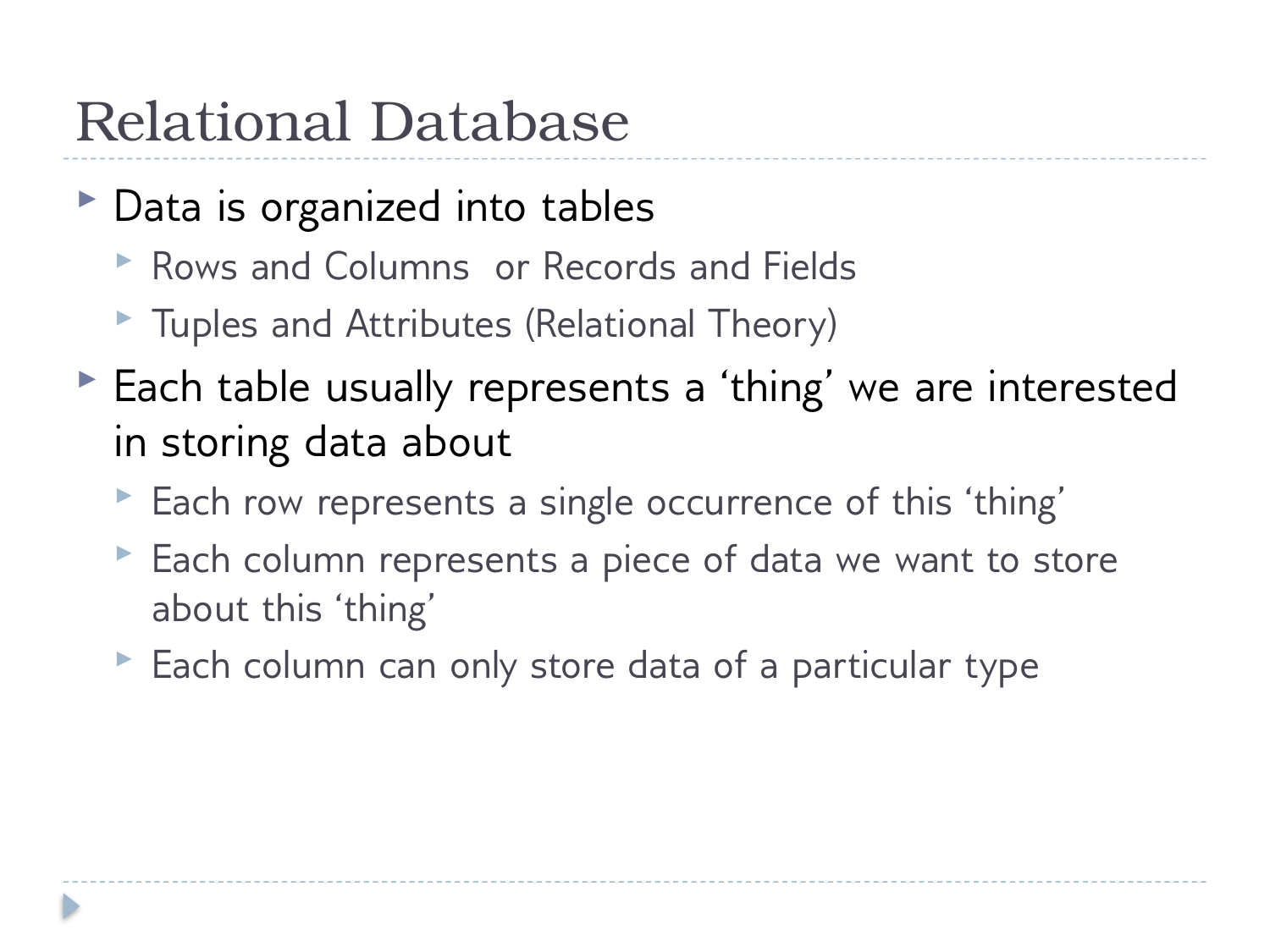

# Relational Database
Data is organized into tables
Rows and Columns  or Records and Fields
Tuples and Attributes (Relational Theory)
Each table usually represents a ‘thing’ we are interested in storing data about
Each row represents a single occurrence of this ‘thing’
Each column represents a piece of data we want to store about this ‘thing’
Each column can only store data of a particular type